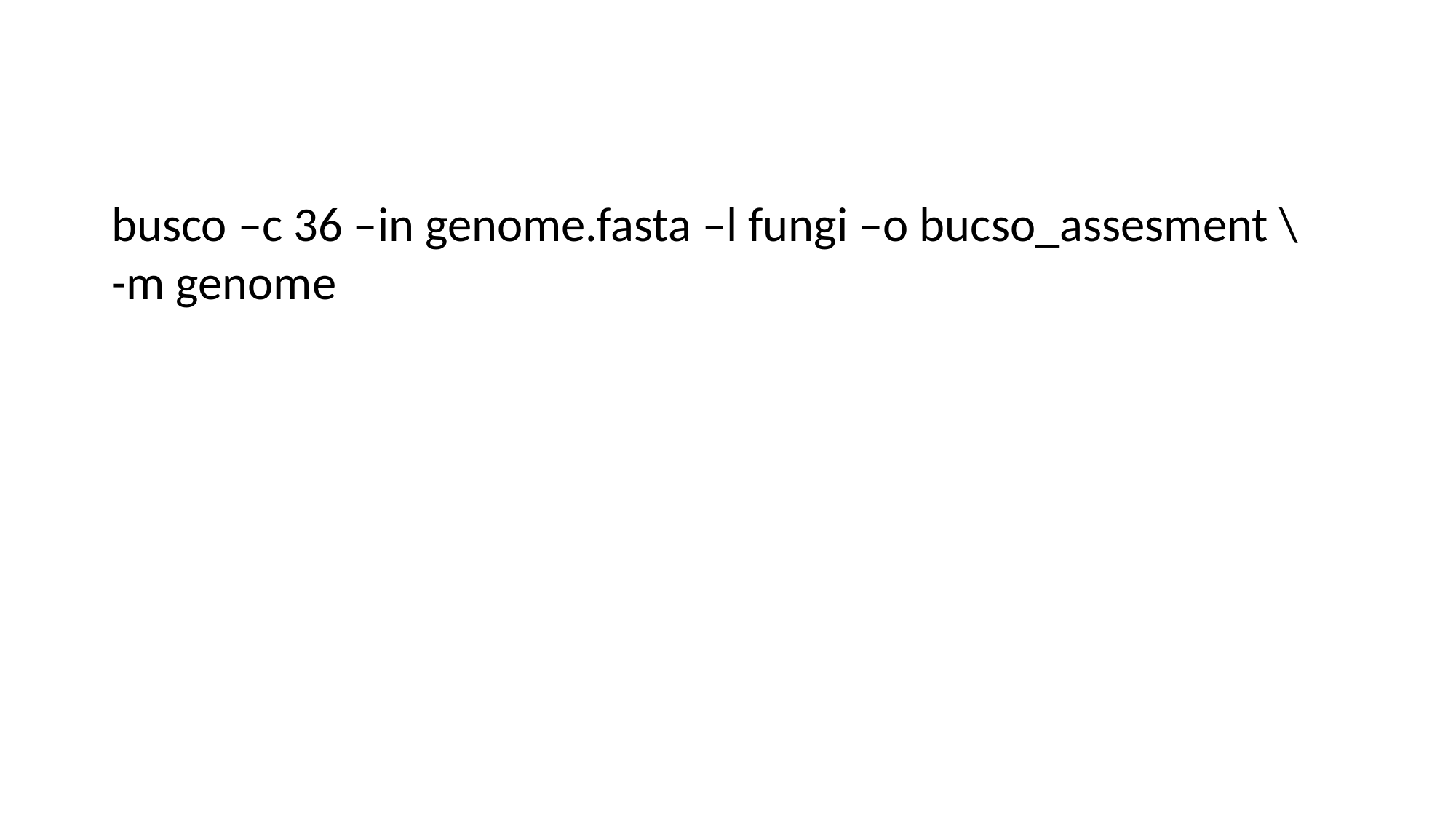

busco –c 36 –in genome.fasta –l fungi –o bucso_assesment \
-m genome